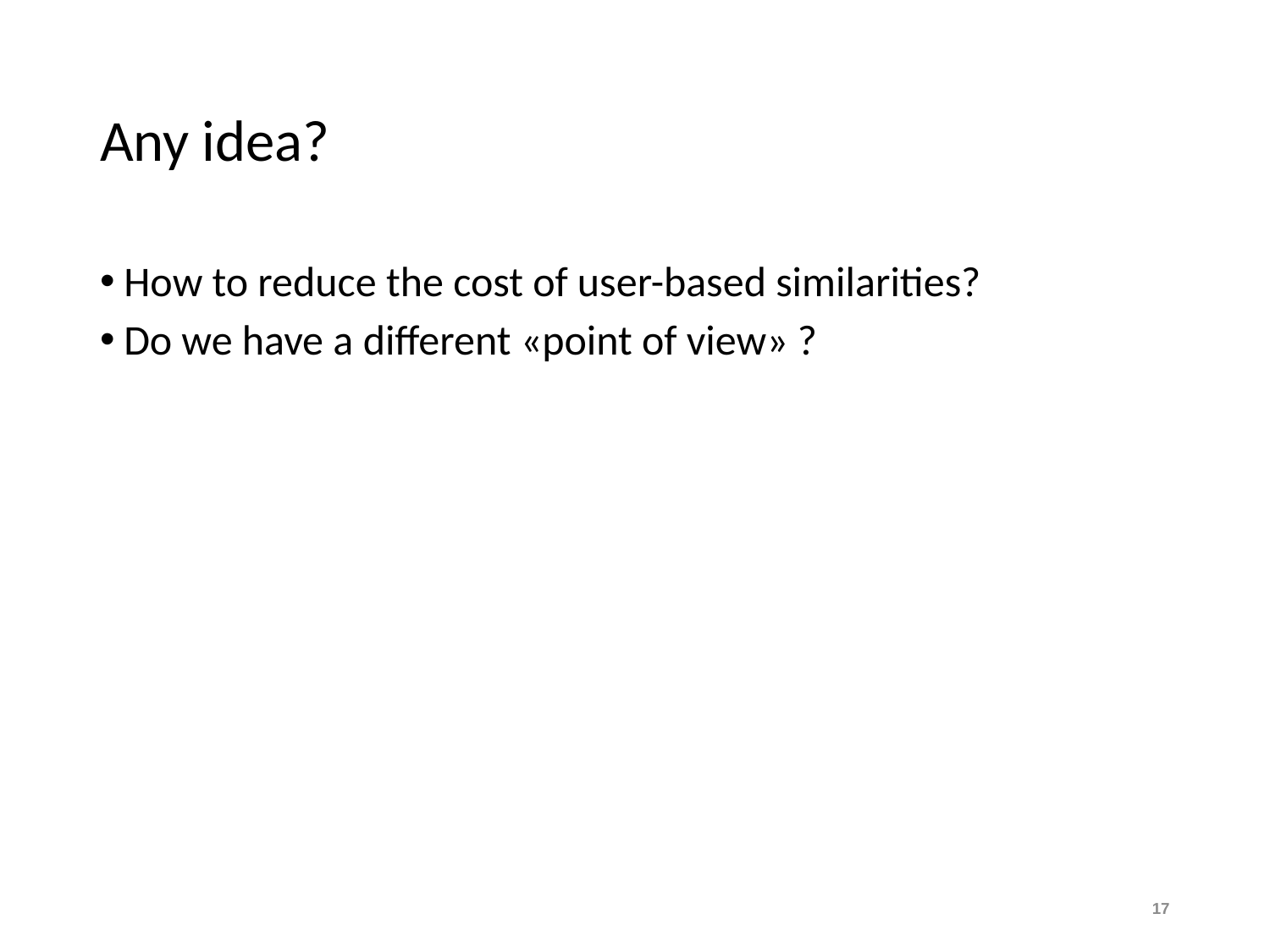

# Any idea?
How to reduce the cost of user-based similarities?
Do we have a different «point of view» ?
17